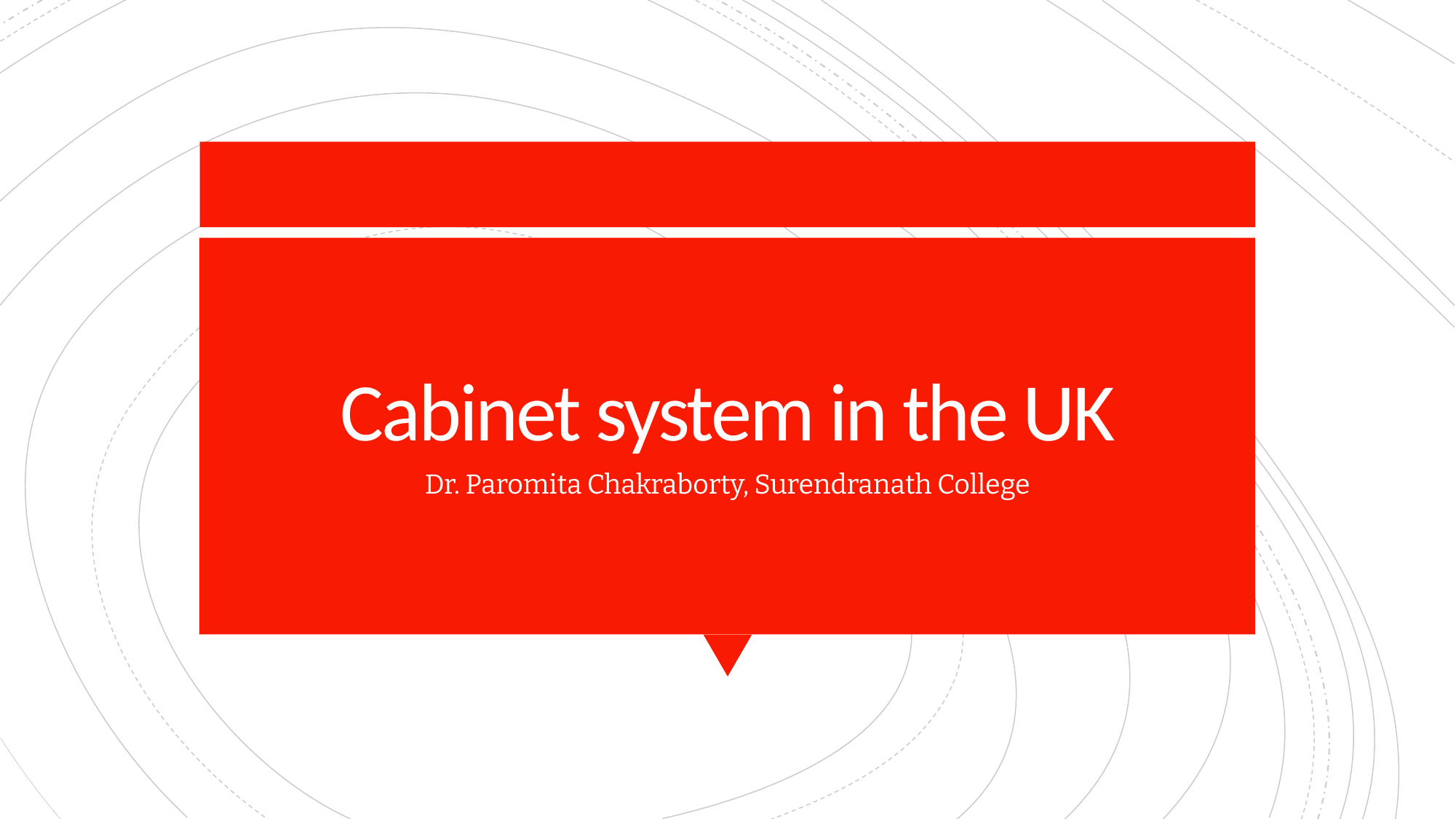

# Cabinet system in the UK
Dr. Paromita Chakraborty, Surendranath College